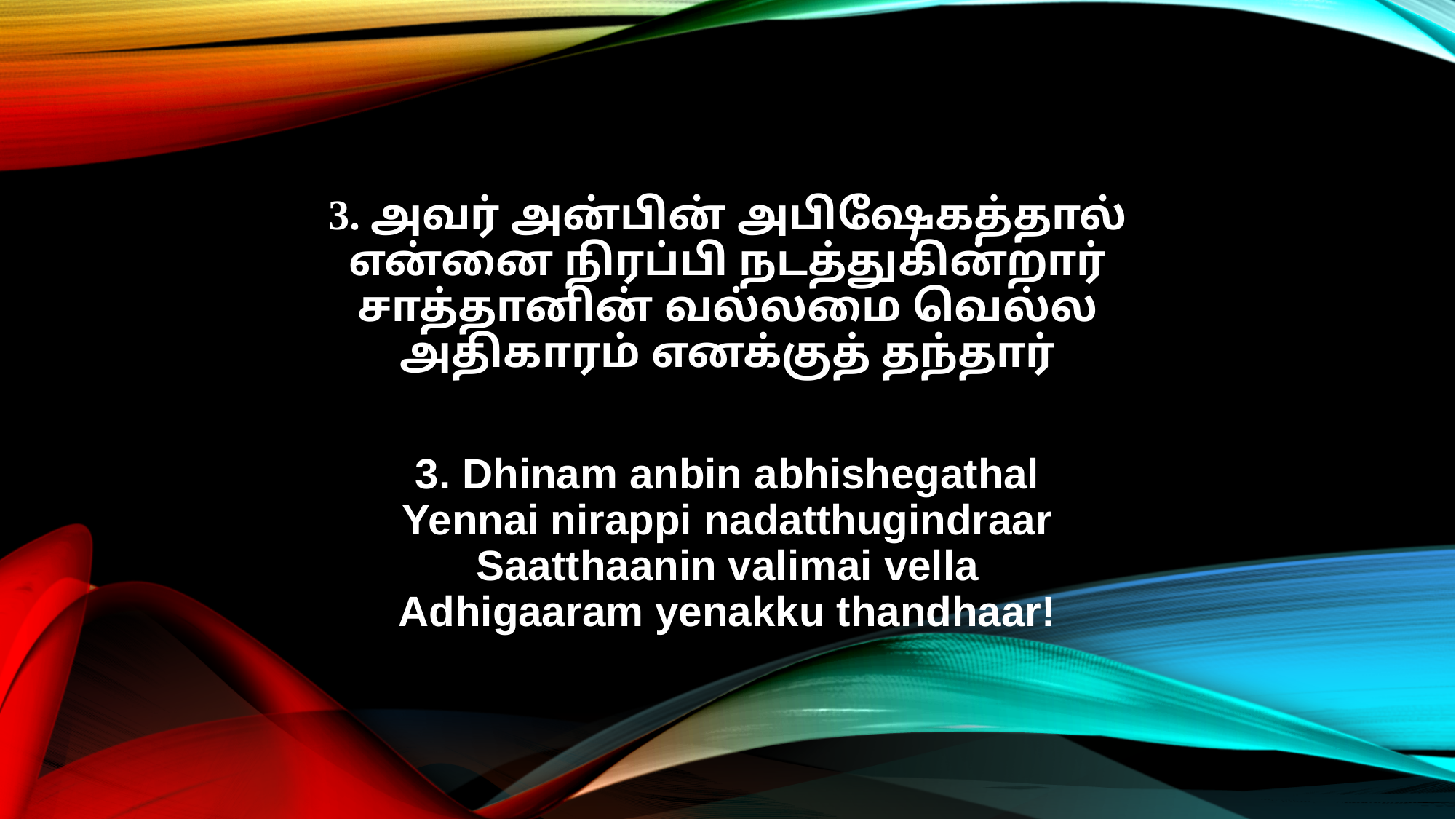

3. அவர் அன்பின் அபிஷேகத்தால்
என்னை நிரப்பி நடத்துகின்றார்
சாத்தானின் வல்லமை வெல்ல
அதிகாரம் எனக்குத் தந்தார்

3. Dhinam anbin abhishegathal
Yennai nirappi nadatthugindraar
Saatthaanin valimai vella
Adhigaaram yenakku thandhaar!